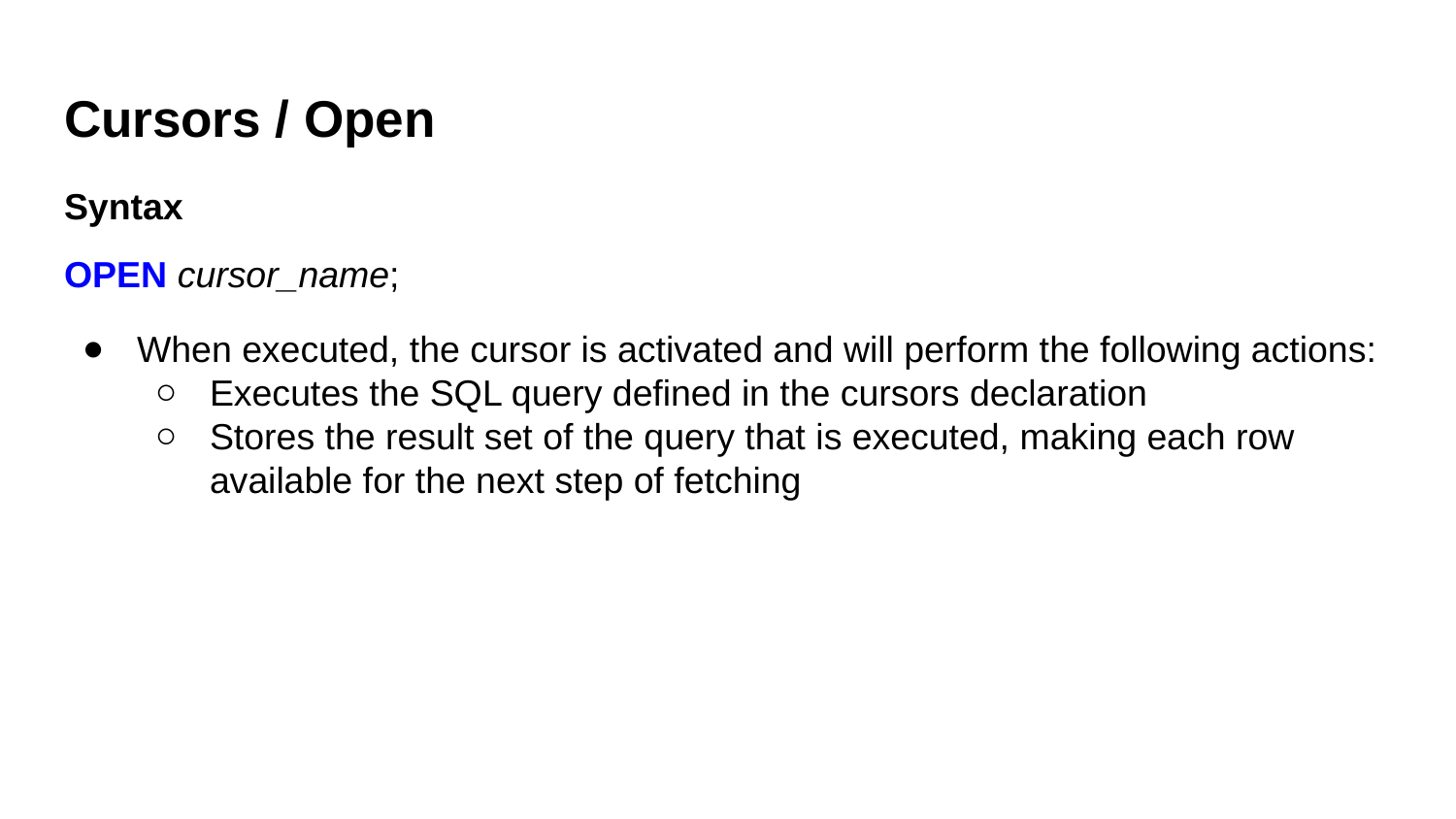

# Cursors / Open
Syntax
OPEN cursor_name;
When executed, the cursor is activated and will perform the following actions:
Executes the SQL query defined in the cursors declaration
Stores the result set of the query that is executed, making each row available for the next step of fetching